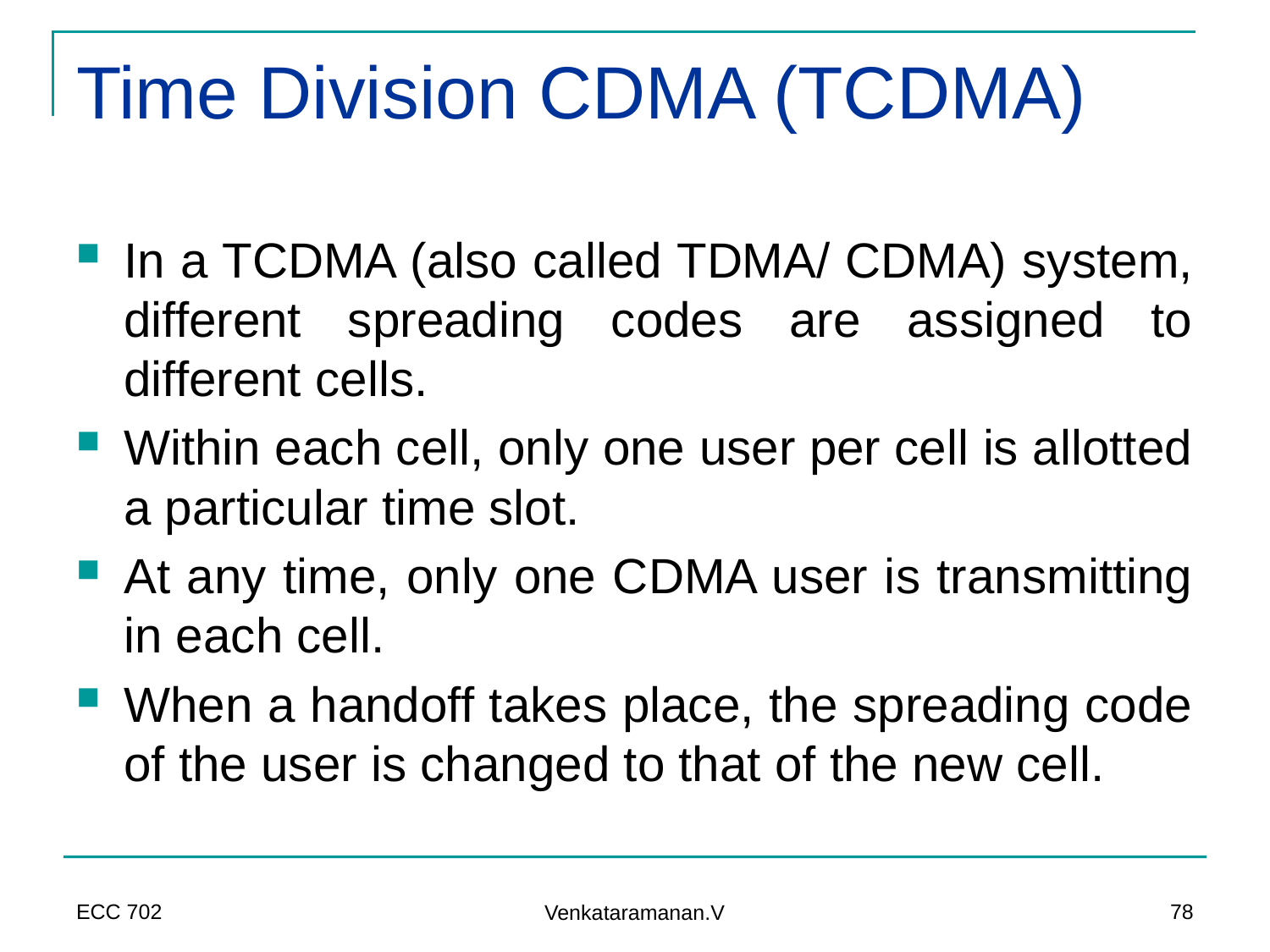

# Time Division CDMA (TCDMA)
In a TCDMA (also called TDMA/ CDMA) system, different spreading codes are assigned to different cells.
Within each cell, only one user per cell is allotted a particular time slot.
At any time, only one CDMA user is transmitting in each cell.
When a handoff takes place, the spreading code of the user is changed to that of the new cell.
ECC 702
78
Venkataramanan.V